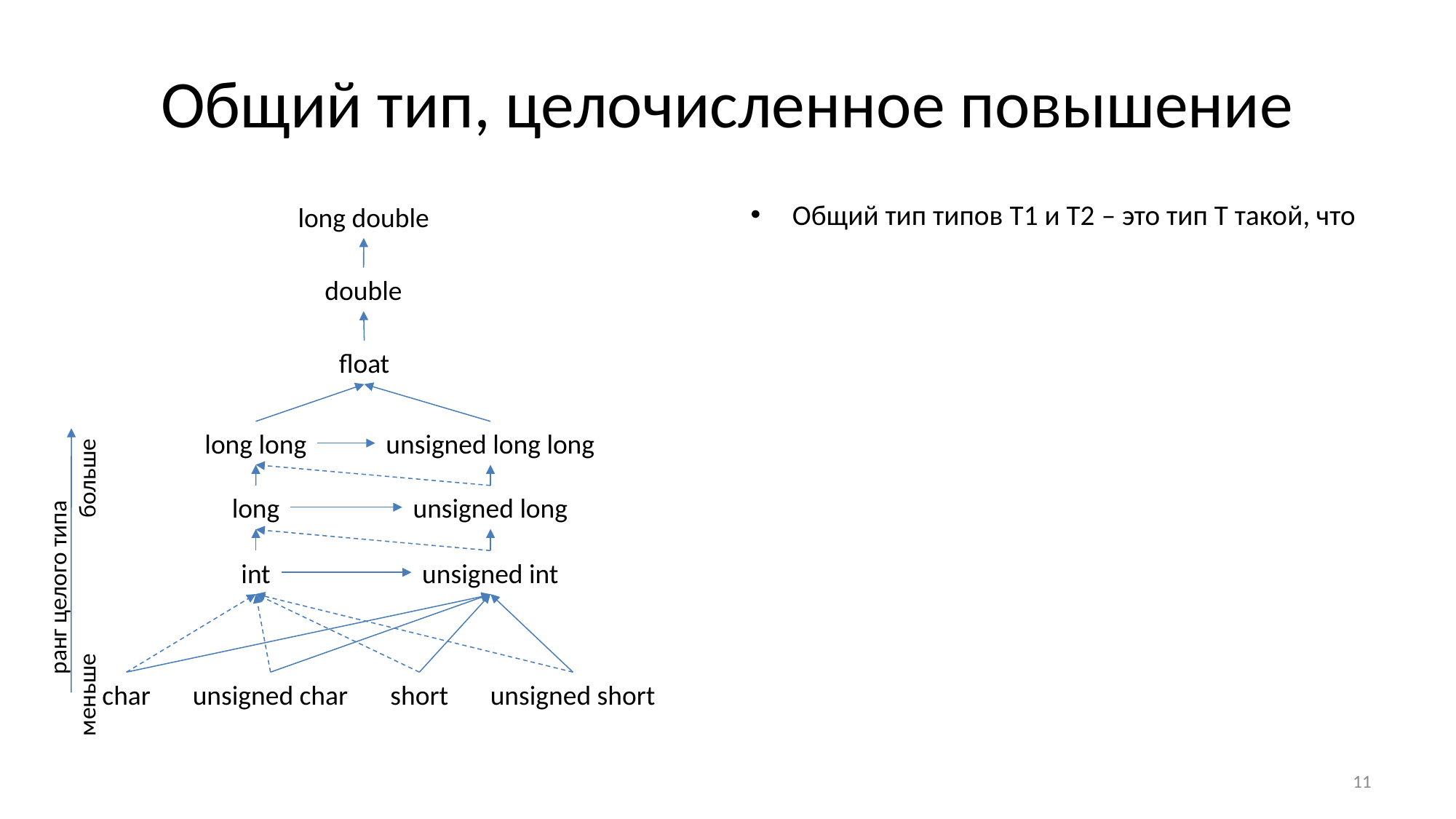

# Общий тип, целочисленное повышение

Общий тип типов T1 и T2 – это тип T такой, что
Есть путь из Т1 в Т
Есть путь из Т2 в Т
Т – наименьший из возможных (если есть путь из Т1 в ТТ и из Т2 в ТТ, то есть путь из Т в ТТ для любого ТТ)

Если множество значений нижнего типа ⊆ множество значений верхнего типа, то выбирается пунктирная стрелка; иначе выбирается сплошная стрелка

Целочисленное повышение – это автоматическое преобразование битового поля, char, unsigned char, short, unsigned short к int или unsigned int
long double
double
float
long long
unsigned long long
ранг целого типа
меньше		больше
long
unsigned long
int
unsigned int
char
unsigned char
short
unsigned short
11